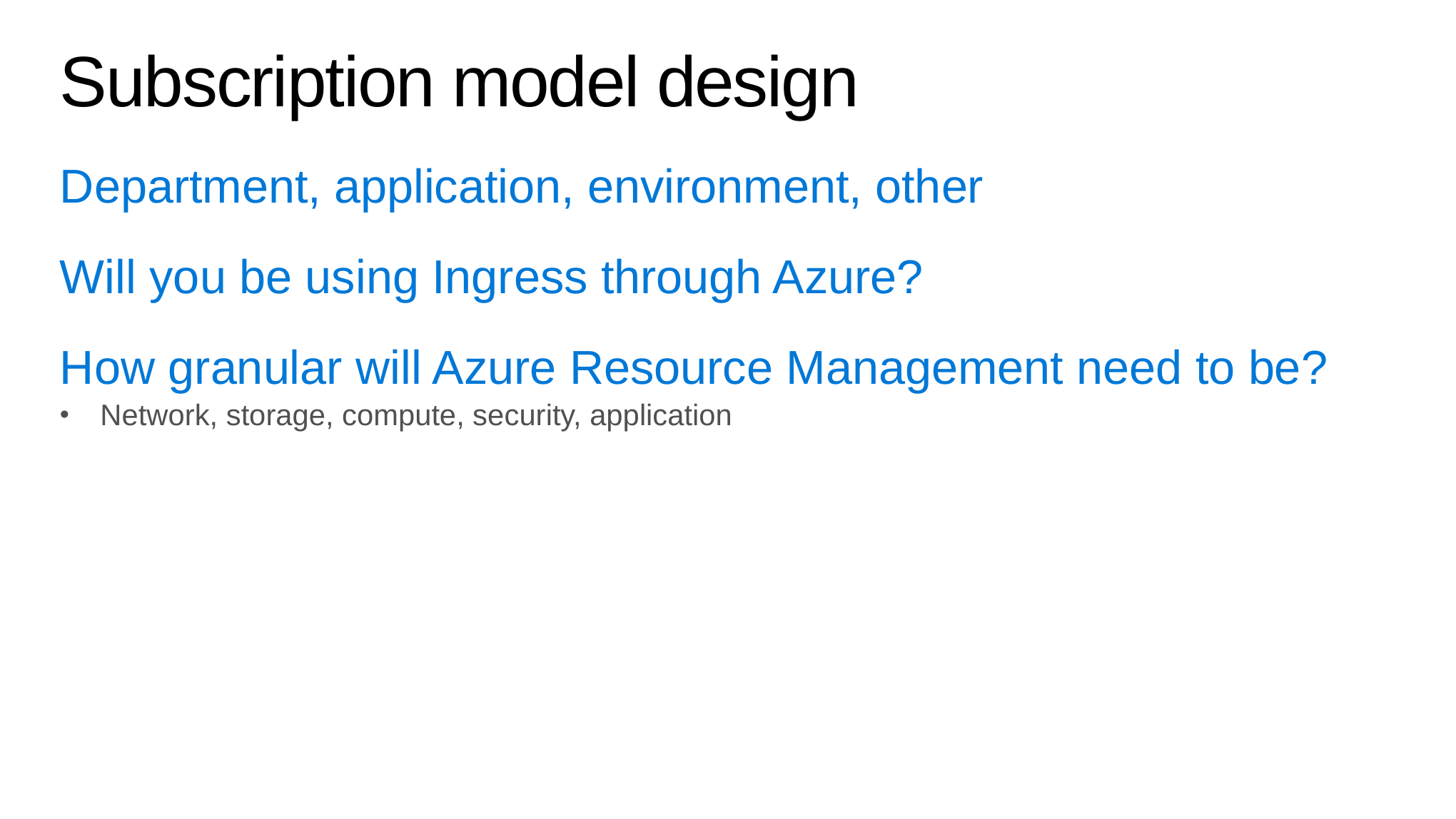

# Subscription model design
Department, application, environment, other

Will you be using Ingress through Azure?

How granular will Azure Resource Management need to be?
Network, storage, compute, security, application